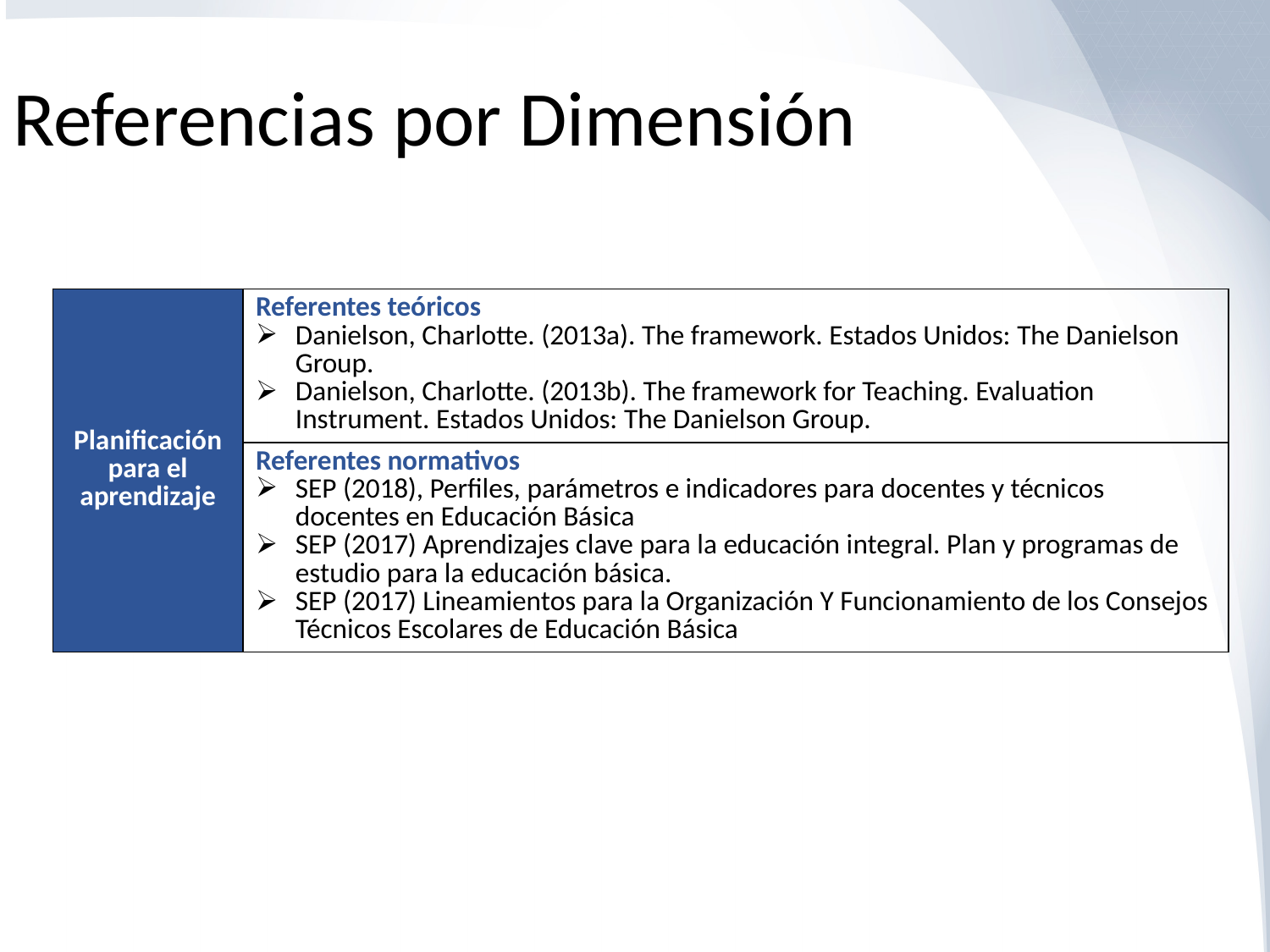

# Referencias por Dimensión
| Planificación para el aprendizaje | Referentes teóricos Danielson, Charlotte. (2013a). The framework. Estados Unidos: The Danielson Group. Danielson, Charlotte. (2013b). The framework for Teaching. Evaluation Instrument. Estados Unidos: The Danielson Group. |
| --- | --- |
|  | Referentes normativos SEP (2018), Perfiles, parámetros e indicadores para docentes y técnicos docentes en Educación Básica SEP (2017) Aprendizajes clave para la educación integral. Plan y programas de estudio para la educación básica. SEP (2017) Lineamientos para la Organización Y Funcionamiento de los Consejos Técnicos Escolares de Educación Básica |